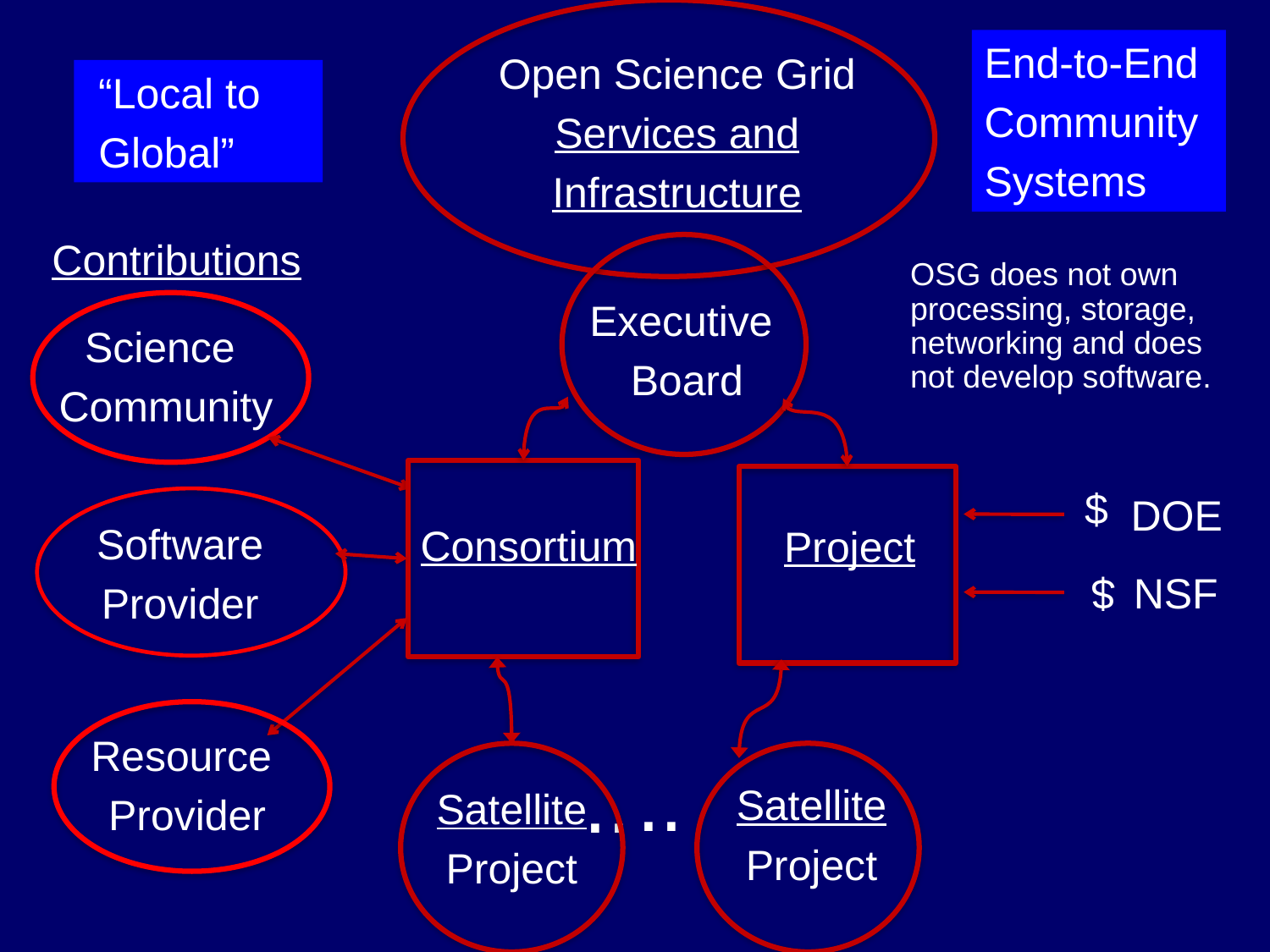

End-to-End
Community
Systems
Open Science Grid
Services and
Infrastructure
 “Local to
 Global”
Contributions

OSG does not own processing, storage, networking and does not develop software.
Executive
Board

Science
Community

$
DOE

Software
Provider
Consortium
Project
NSF
$

Resource
Provider
..
..

Satellite
Project
Satellite
Project